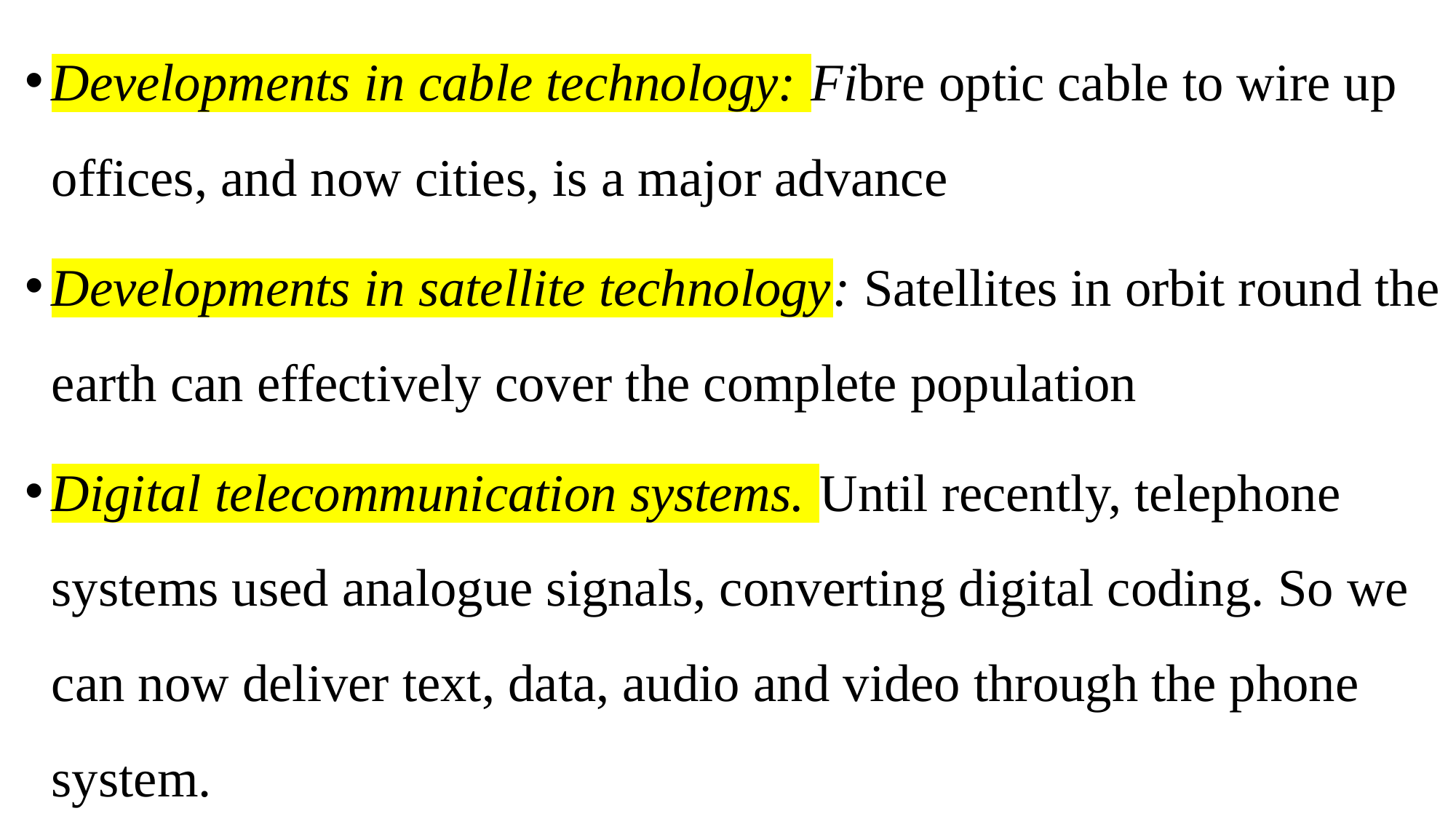

Developments in cable technology: Fibre optic cable to wire up offices, and now cities, is a major advance
Developments in satellite technology: Satellites in orbit round the earth can effectively cover the complete population
Digital telecommunication systems. Until recently, telephone systems used analogue signals, converting digital coding. So we can now deliver text, data, audio and video through the phone system.